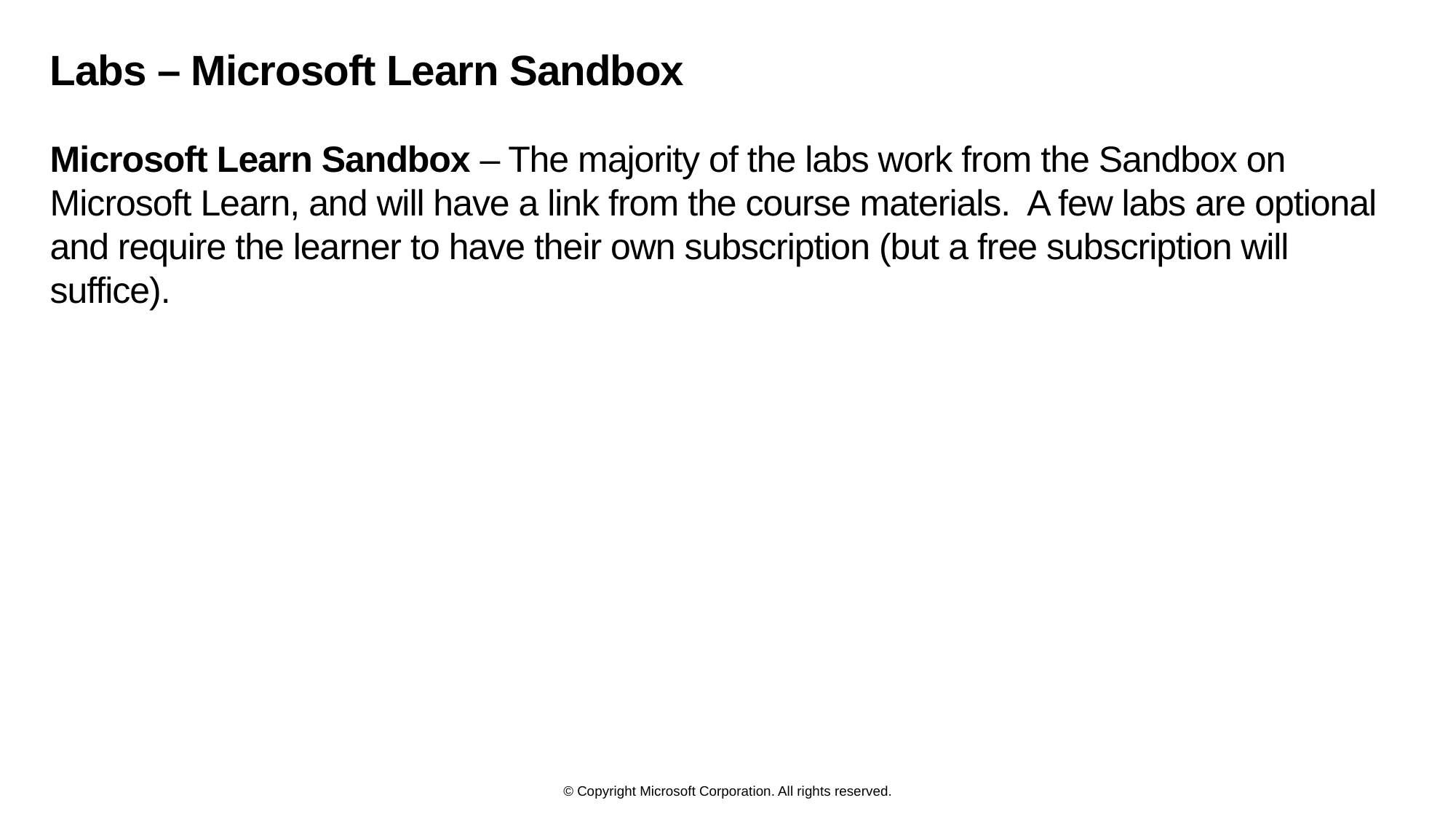

# Labs – Microsoft Learn Sandbox
Microsoft Learn Sandbox – The majority of the labs work from the Sandbox on Microsoft Learn, and will have a link from the course materials.  A few labs are optional and require the learner to have their own subscription (but a free subscription will suffice).